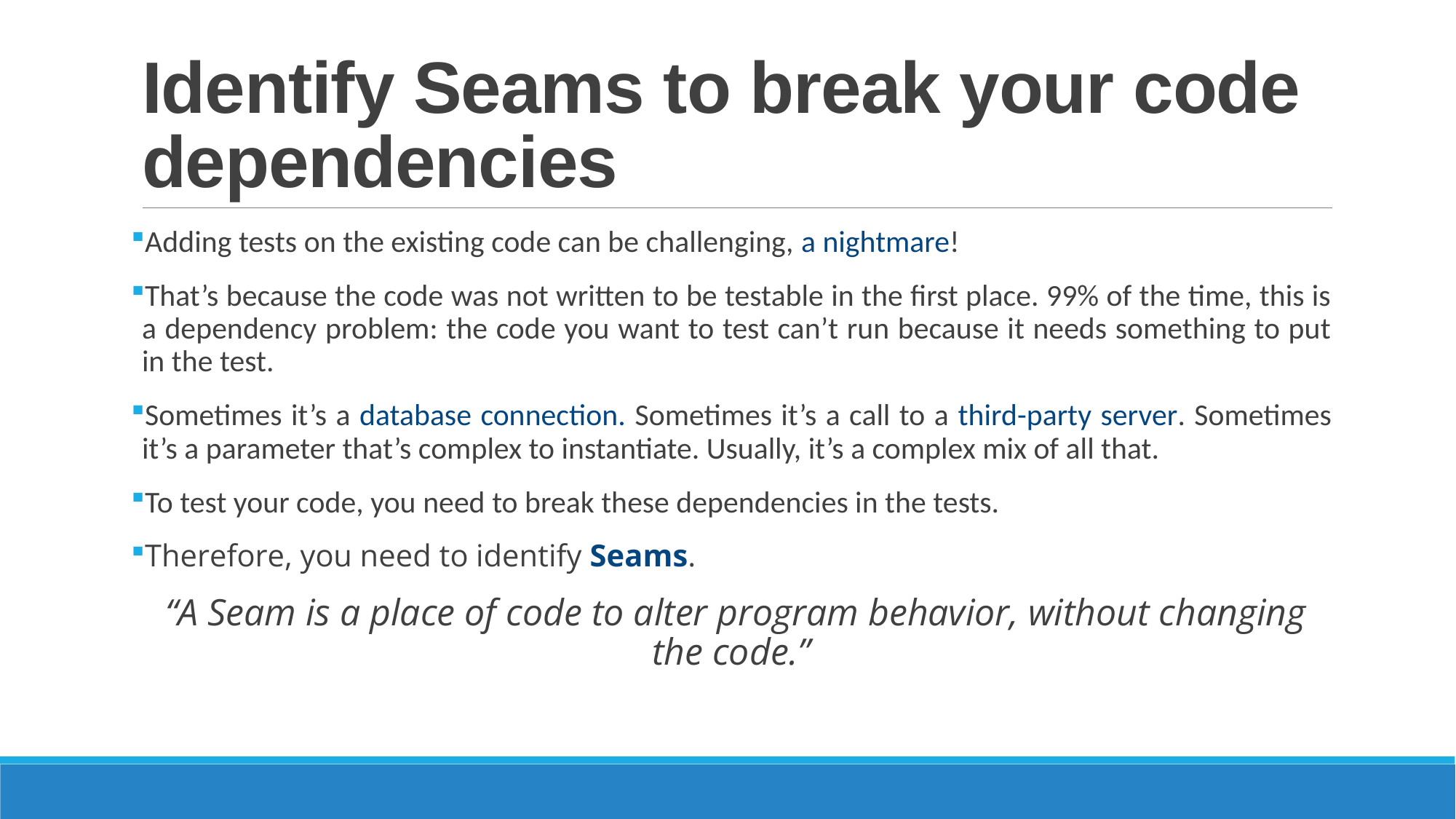

# Identify Seams to break your code dependencies
Adding tests on the existing code can be challenging, a nightmare!
That’s because the code was not written to be testable in the first place. 99% of the time, this is a dependency problem: the code you want to test can’t run because it needs something to put in the test.
Sometimes it’s a database connection. Sometimes it’s a call to a third-party server. Sometimes it’s a parameter that’s complex to instantiate. Usually, it’s a complex mix of all that.
To test your code, you need to break these dependencies in the tests.
Therefore, you need to identify Seams.
 “A Seam is a place of code to alter program behavior, without changing the code.”